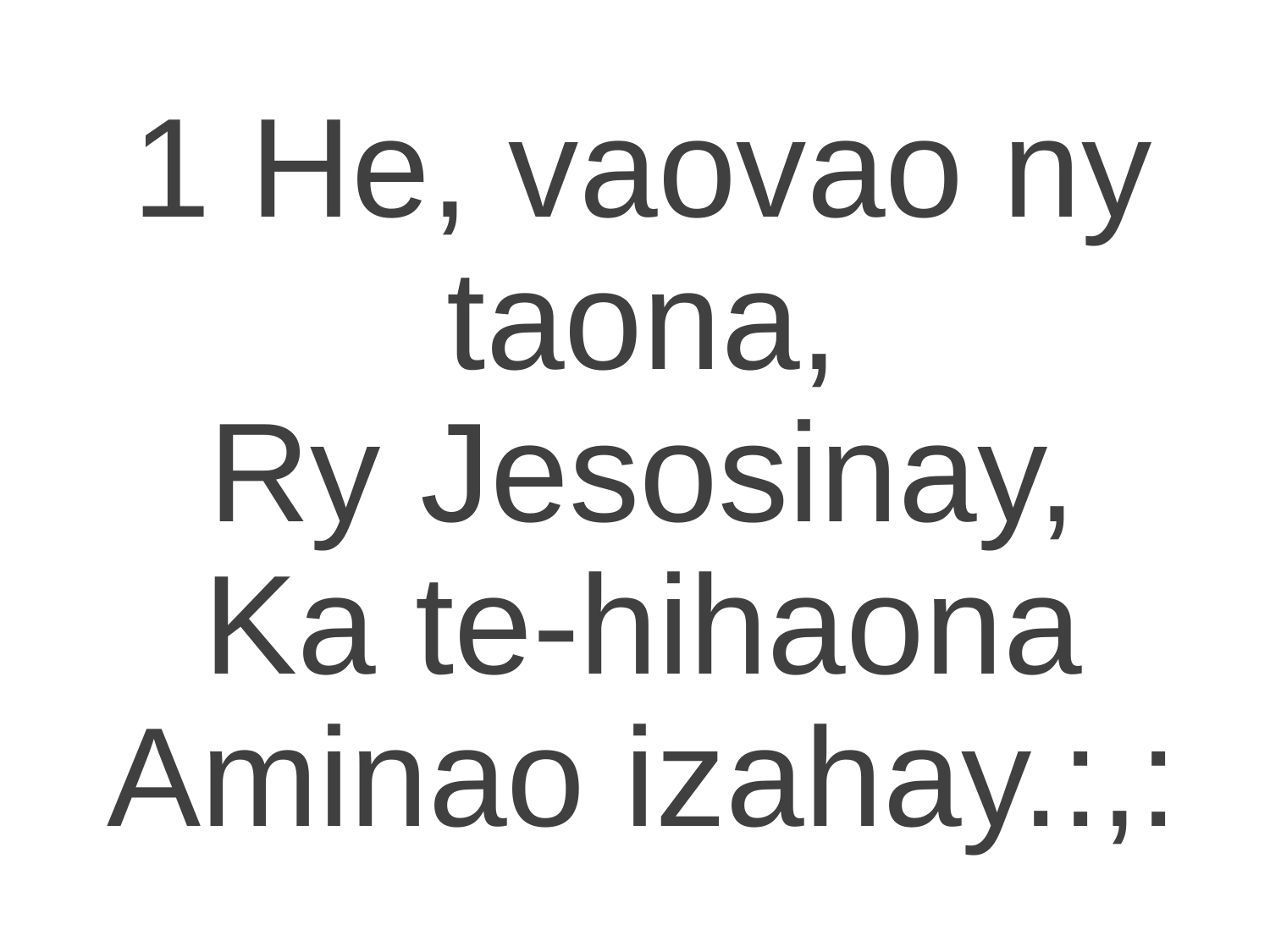

1 He, vaovao ny taona,
Ry Jesosinay,
Ka te-hihaona
Aminao izahay.:,: